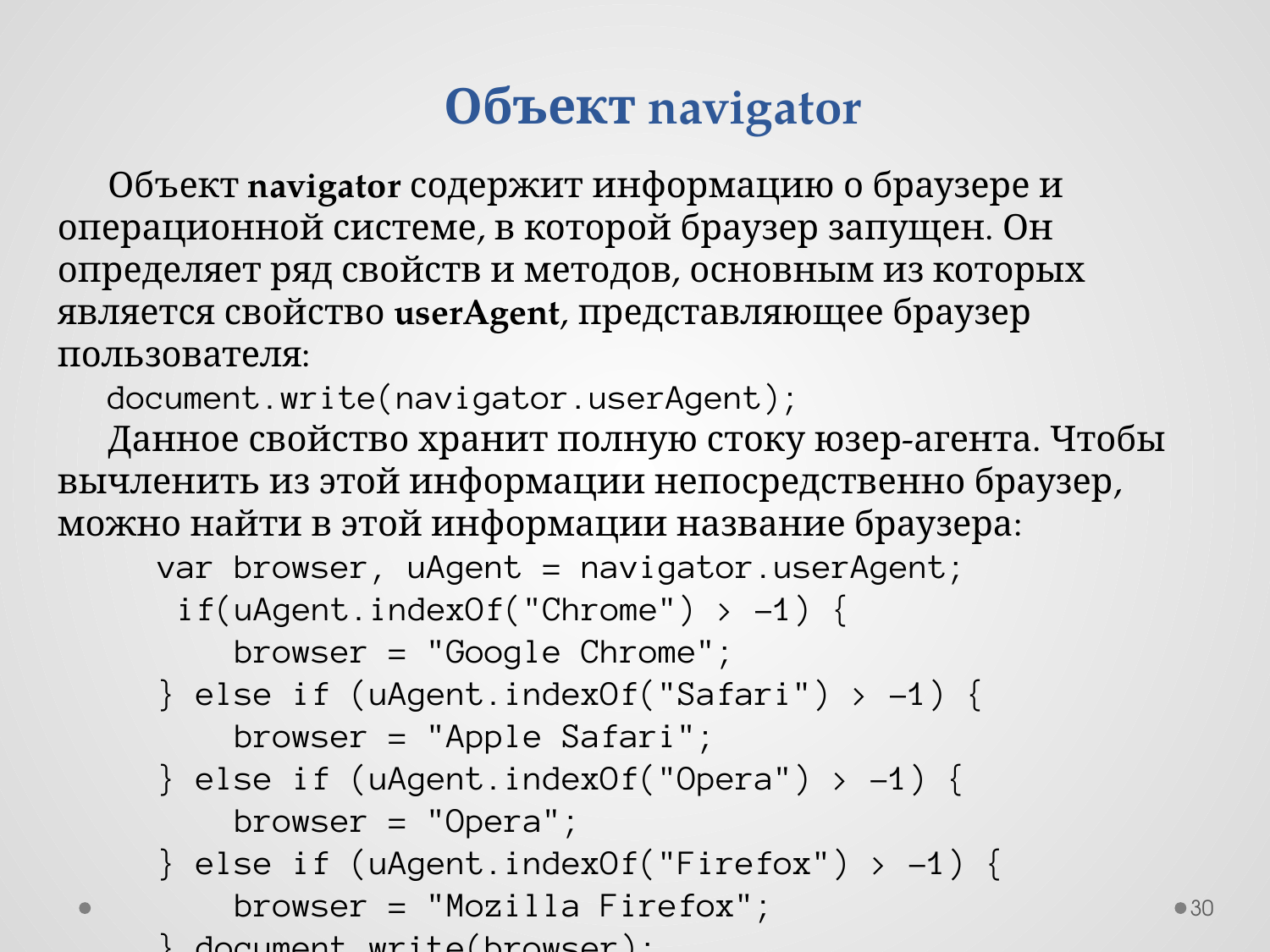

Объект navigator
Объект navigator содержит информацию о браузере и операционной системе, в которой браузер запущен. Он определяет ряд свойств и методов, основным из которых является свойство userAgent, представляющее браузер пользователя:
document.write(navigator.userAgent);
Данное свойство хранит полную стоку юзер-агента. Чтобы вычленить из этой информации непосредственно браузер, можно найти в этой информации название браузера:
var browser, uAgent = navigator.userAgent;
 if(uAgent.indexOf("Chrome") > -1) {
    browser = "Google Chrome";
} else if (uAgent.indexOf("Safari") > -1) {
    browser = "Apple Safari";
} else if (uAgent.indexOf("Opera") > -1) {
    browser = "Opera";
} else if (uAgent.indexOf("Firefox") > -1) {
    browser = "Mozilla Firefox";
} document.write(browser);
30